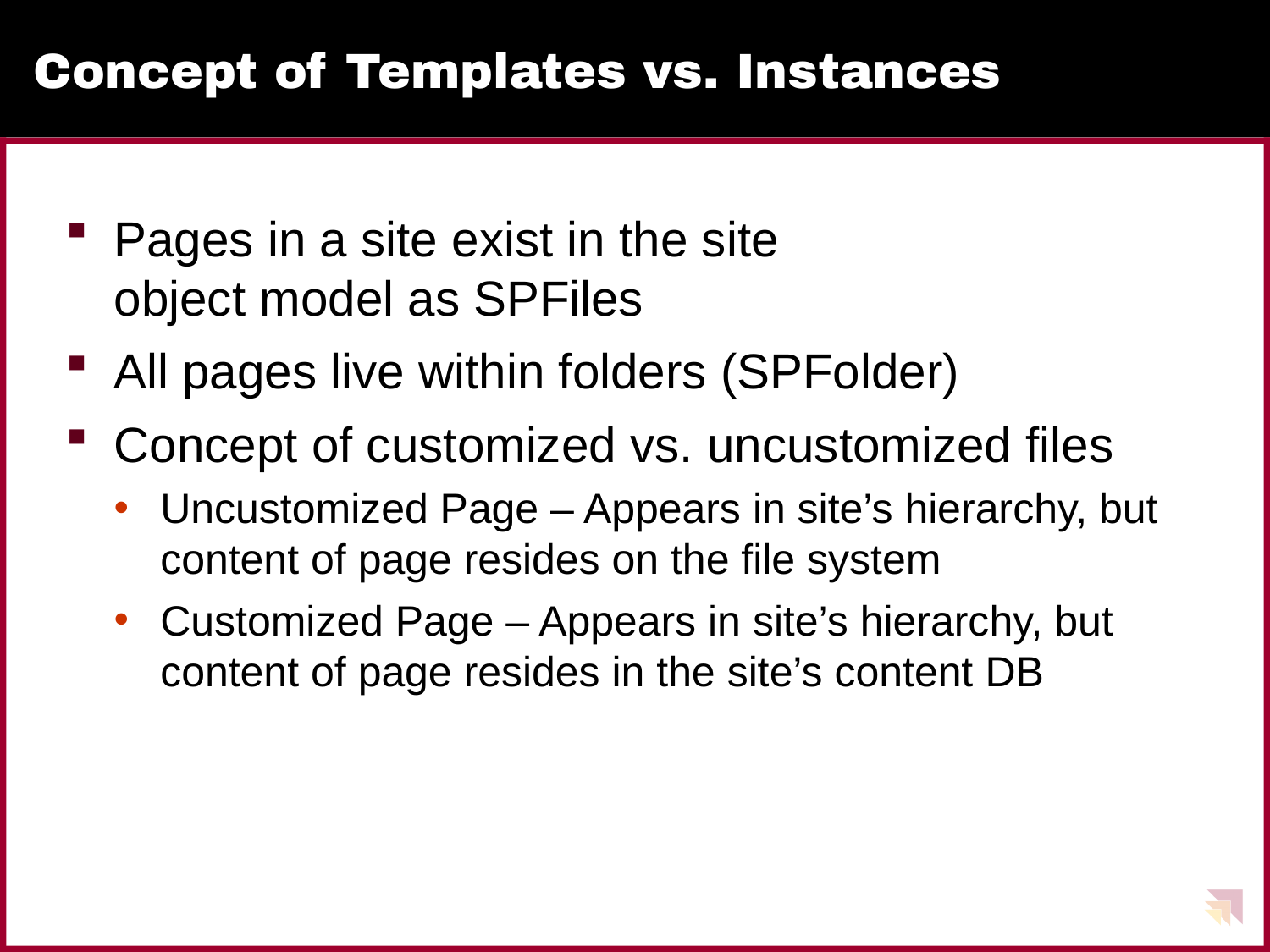

# Concept of Templates vs. Instances
Pages in a site exist in the site
object model as SPFiles
All pages live within folders (SPFolder)
Concept of customized vs. uncustomized files
Uncustomized Page – Appears in site’s hierarchy, but content of page resides on the file system
Customized Page – Appears in site’s hierarchy, but content of page resides in the site’s content DB